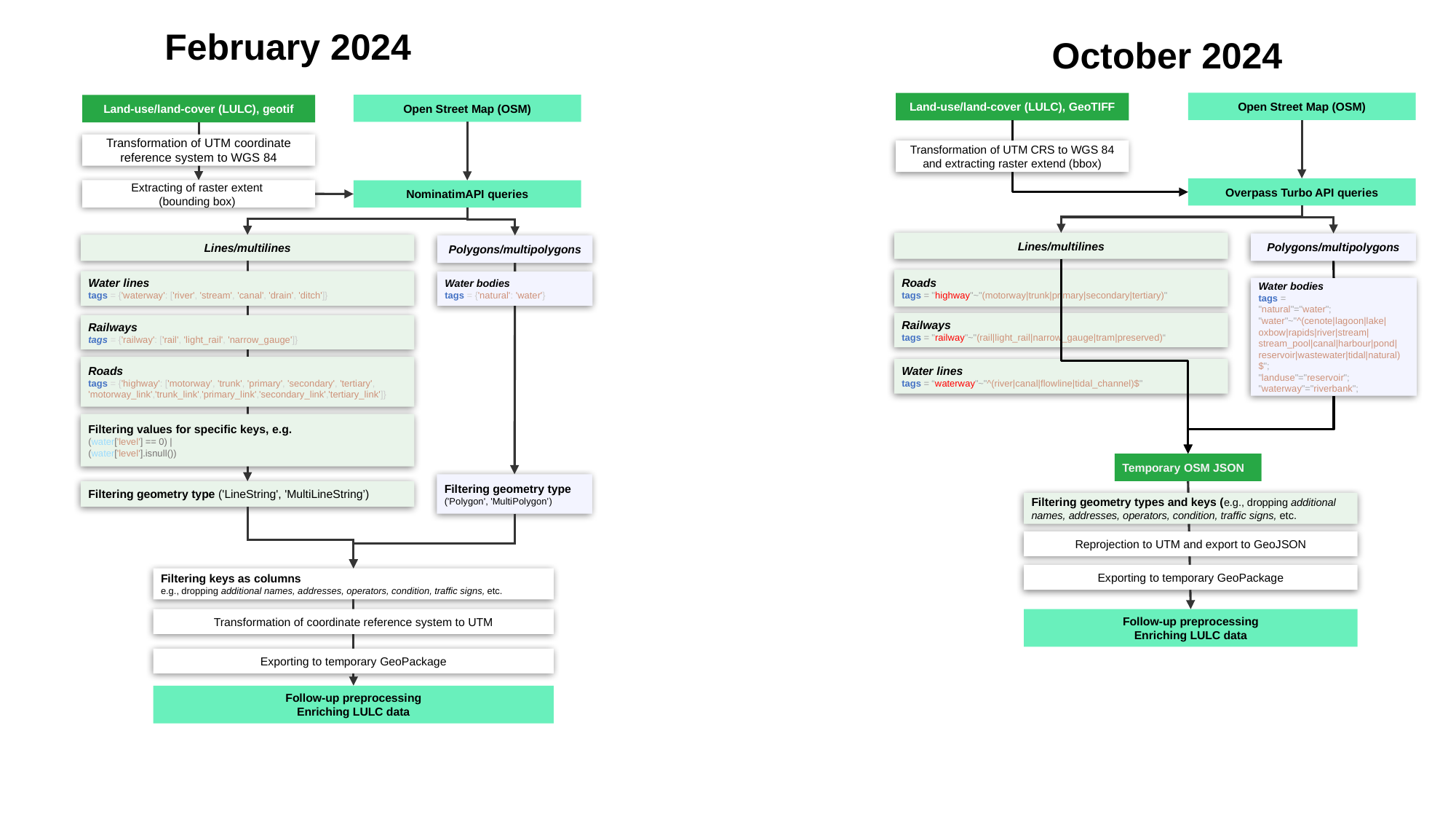

February 2024
October 2024
Open Street Map (OSM)
Land-use/land-cover (LULC), GeoTIFF
Open Street Map (OSM)
Land-use/land-cover (LULC), geotif
Transformation of UTM coordinate reference system to WGS 84
Transformation of UTM CRS to WGS 84
and extracting raster extend (bbox)
Overpass Turbo API queries
Extracting of raster extent
(bounding box)
NominatimAPI queries
Lines/multilines
Polygons/multipolygons
Lines/multilines
Polygons/multipolygons
Roads
tags = "highway"~"(motorway|trunk|primary|secondary|tertiary)"
Water lines
tags = {'waterway': ['river', 'stream', 'canal', 'drain', 'ditch']}
Water bodies
tags = {'natural': 'water'}
Water bodies
tags =
"natural"="water";
"water"~"^(cenote|lagoon|lake|oxbow|rapids|river|stream|stream_pool|canal|harbour|pond|reservoir|wastewater|tidal|natural)$";
"landuse"="reservoir";
"waterway"="riverbank";
Railways
tags = "railway"~"(rail|light_rail|narrow_gauge|tram|preserved)“
Railways
tags = {'railway': ['rail', 'light_rail', 'narrow_gauge']}
Roads
tags = {'highway': ['motorway’, 'trunk', 'primary', 'secondary', 'tertiary', 'motorway_link','trunk_link','primary_link','secondary_link','tertiary_link']}
Water lines
tags = “waterway"~"^(river|canal|flowline|tidal_channel)$"
Filtering values for specific keys, e.g.
(water['level'] == 0) |
(water['level'].isnull())
Temporary OSM JSON
Filtering geometry type ('Polygon', 'MultiPolygon’)
Filtering geometry type ('LineString', 'MultiLineString’)
Filtering geometry types and keys (e.g., dropping additional names, addresses, operators, condition, traffic signs, etc.
Reprojection to UTM and export to GeoJSON
Exporting to temporary GeoPackage
Filtering keys as columns
e.g., dropping additional names, addresses, operators, condition, traffic signs, etc.
Transformation of coordinate reference system to UTM
Follow-up preprocessing
Enriching LULC data
Exporting to temporary GeoPackage
Follow-up preprocessing
Enriching LULC data